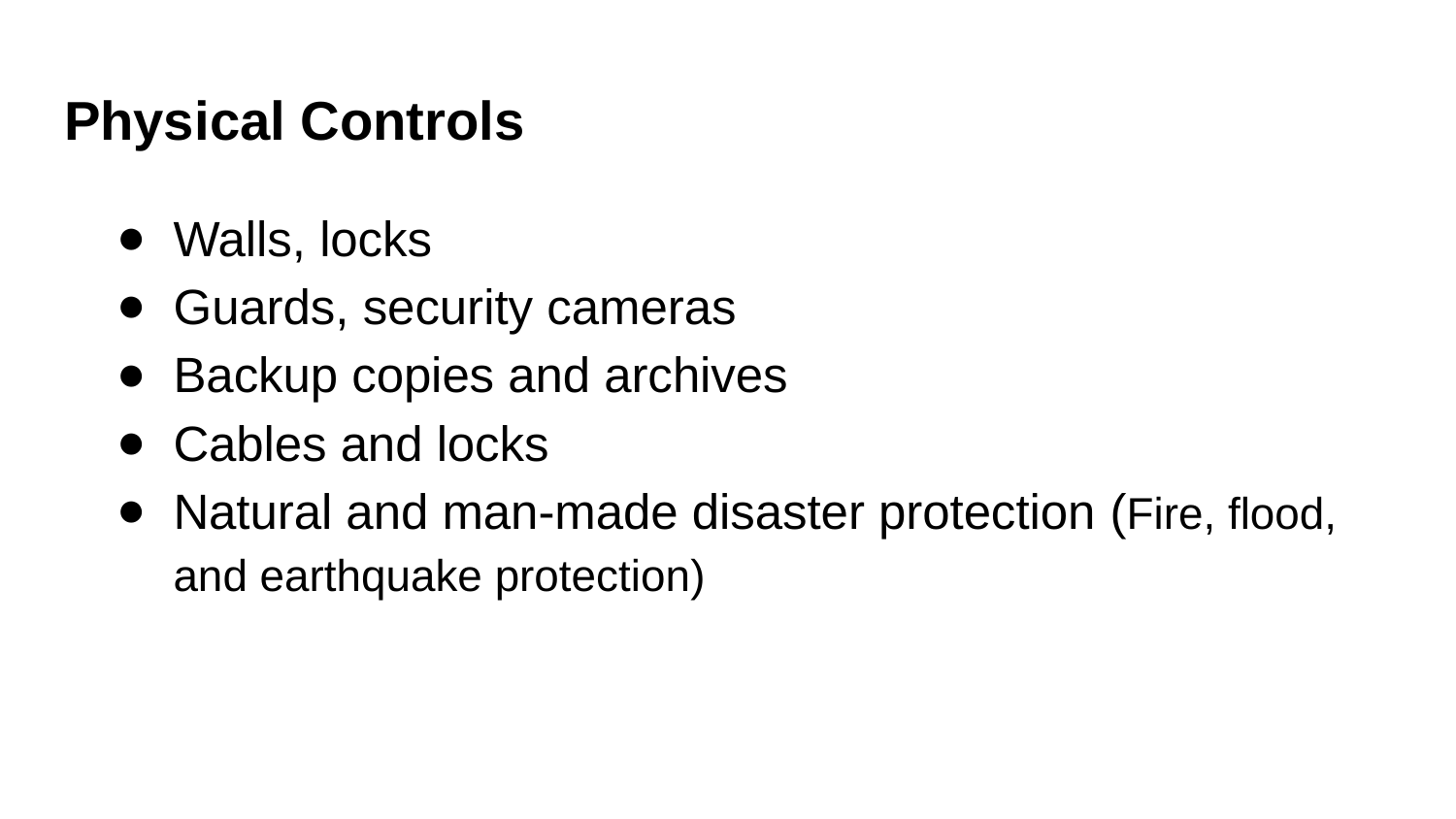

# Physical Controls
Walls, locks​
Guards, security cameras​
Backup copies and archives​
Cables and locks
Natural and man-made disaster protection​ (Fire, flood, and earthquake protection​)